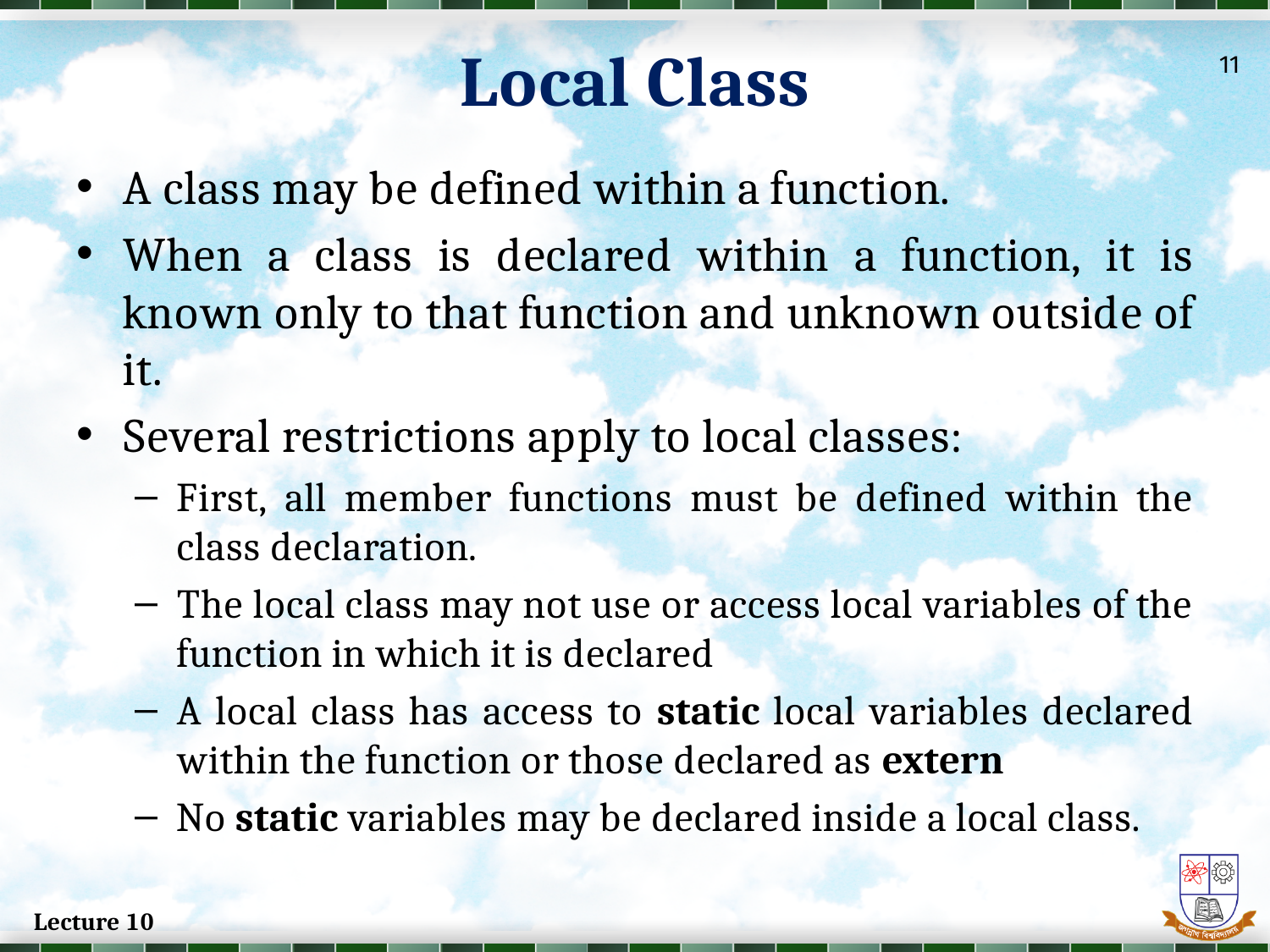

Local Class
11
A class may be defined within a function.
When a class is declared within a function, it is known only to that function and unknown outside of it.
Several restrictions apply to local classes:
First, all member functions must be defined within the class declaration.
The local class may not use or access local variables of the function in which it is declared
A local class has access to static local variables declared within the function or those declared as extern
No static variables may be declared inside a local class.